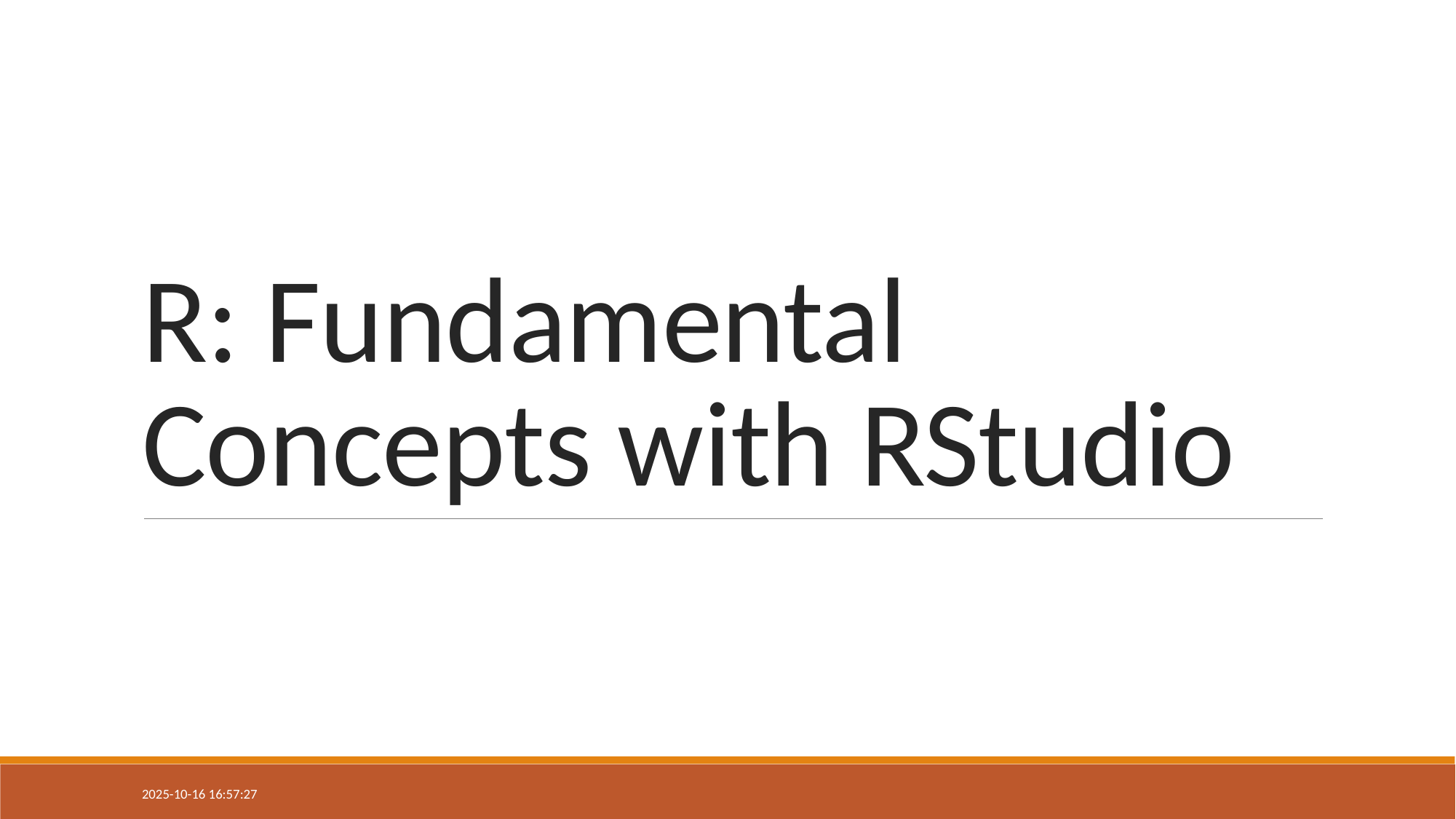

# R: Fundamental Concepts with RStudio

2025-10-16 16:57:27